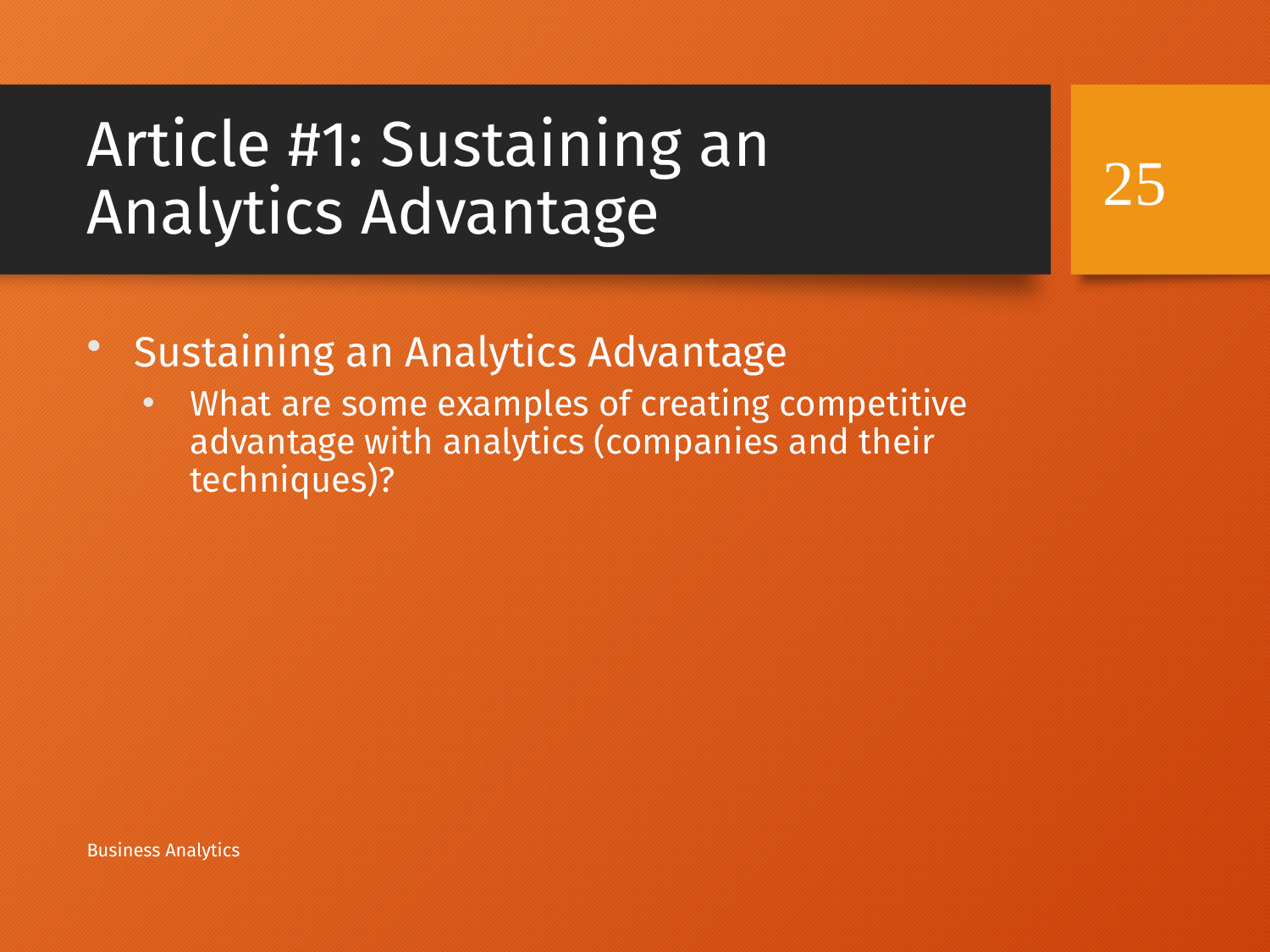

# Article #1: Sustaining an Analytics Advantage
25
Sustaining an Analytics Advantage
What are some examples of creating competitive advantage with analytics (companies and their techniques)?

Business Analytics